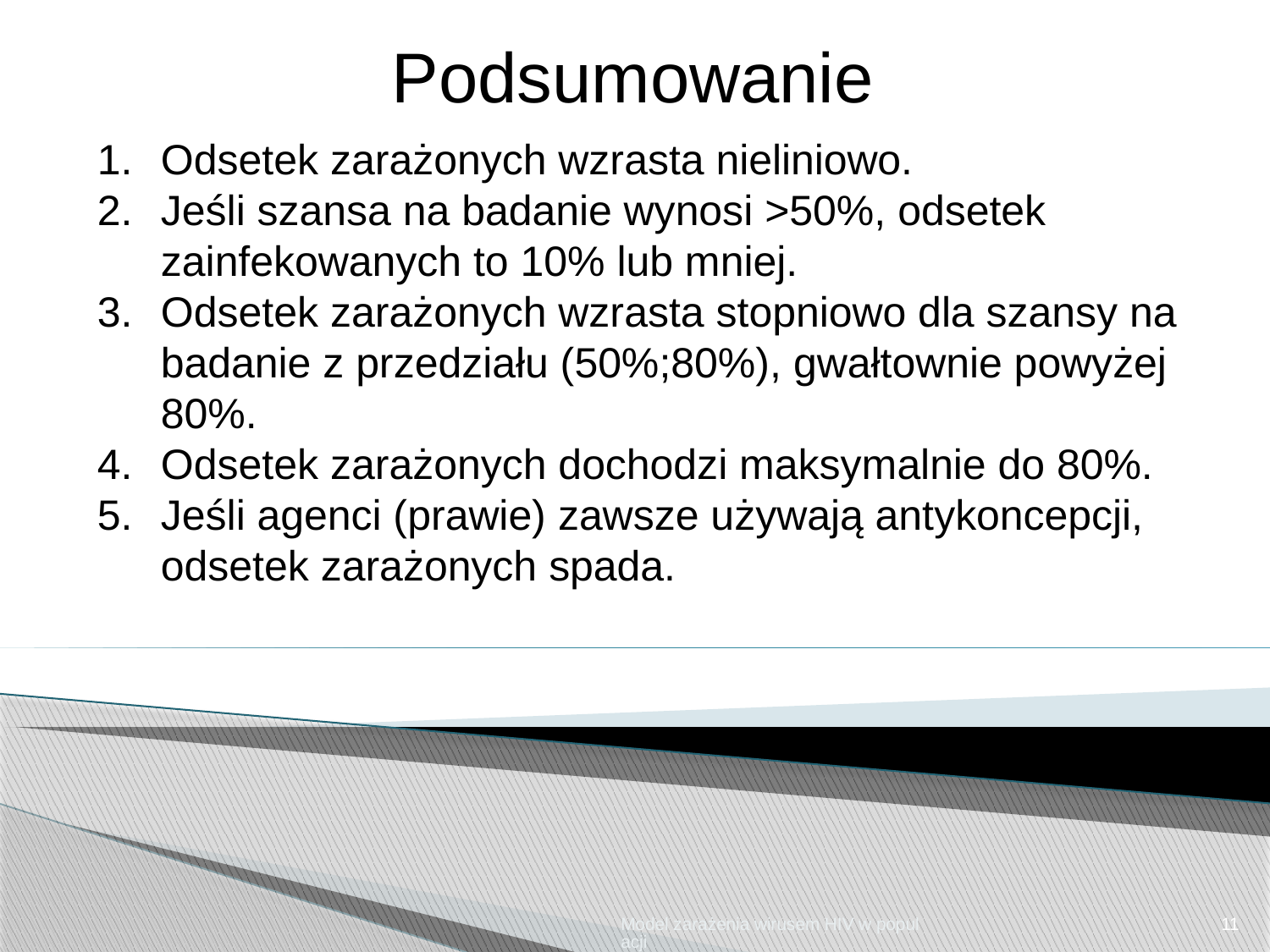

Podsumowanie
Odsetek zarażonych wzrasta nieliniowo.
Jeśli szansa na badanie wynosi >50%, odsetek zainfekowanych to 10% lub mniej.
Odsetek zarażonych wzrasta stopniowo dla szansy na badanie z przedziału (50%;80%), gwałtownie powyżej 80%.
Odsetek zarażonych dochodzi maksymalnie do 80%.
Jeśli agenci (prawie) zawsze używają antykoncepcji, odsetek zarażonych spada.
Model zarażenia wirusem HIV w populacji
11